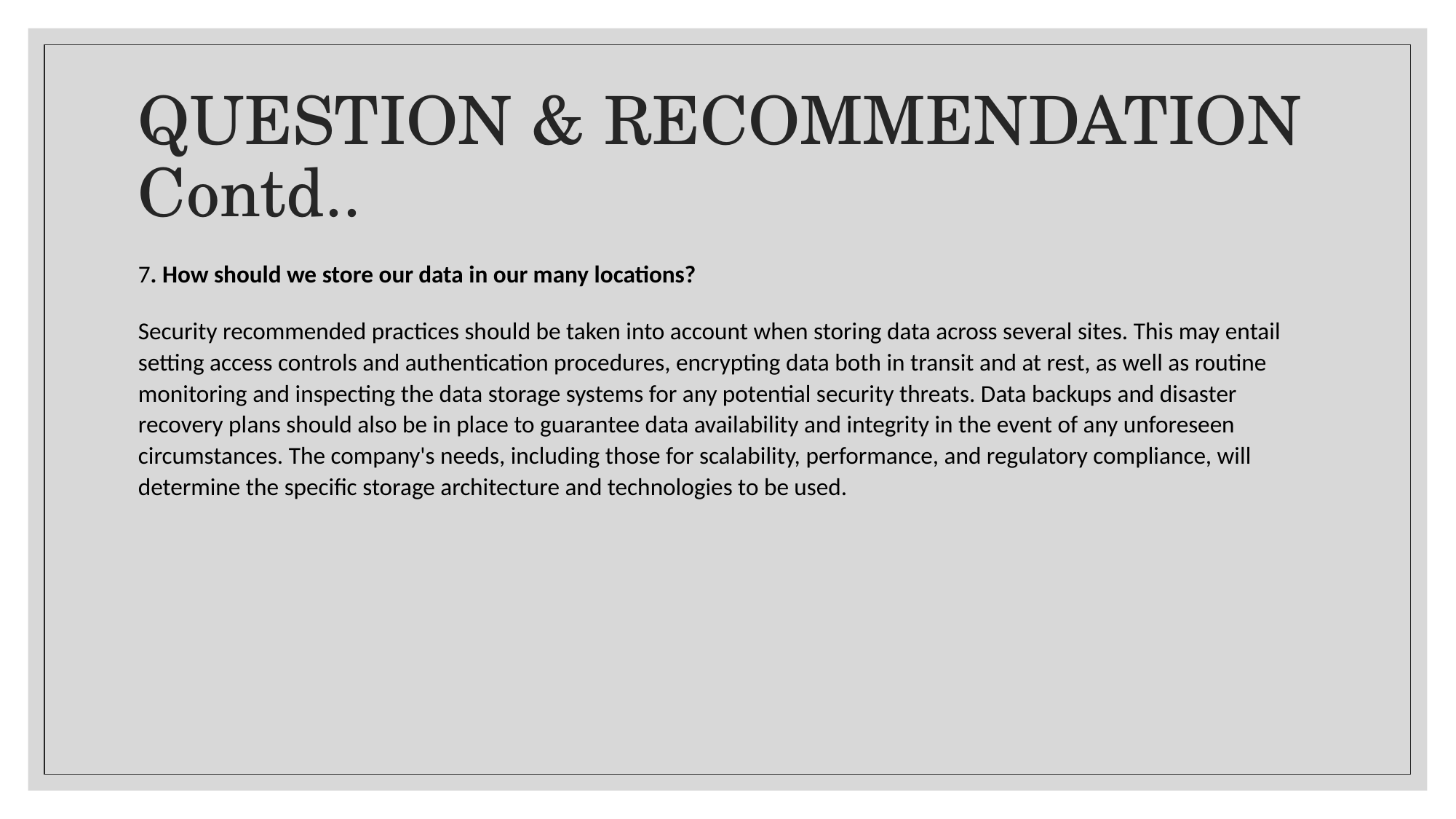

# QUESTION & RECOMMENDATION Contd..
7. How should we store our data in our many locations?
Security recommended practices should be taken into account when storing data across several sites. This may entail setting access controls and authentication procedures, encrypting data both in transit and at rest, as well as routine monitoring and inspecting the data storage systems for any potential security threats. Data backups and disaster recovery plans should also be in place to guarantee data availability and integrity in the event of any unforeseen circumstances. The company's needs, including those for scalability, performance, and regulatory compliance, will determine the specific storage architecture and technologies to be used.